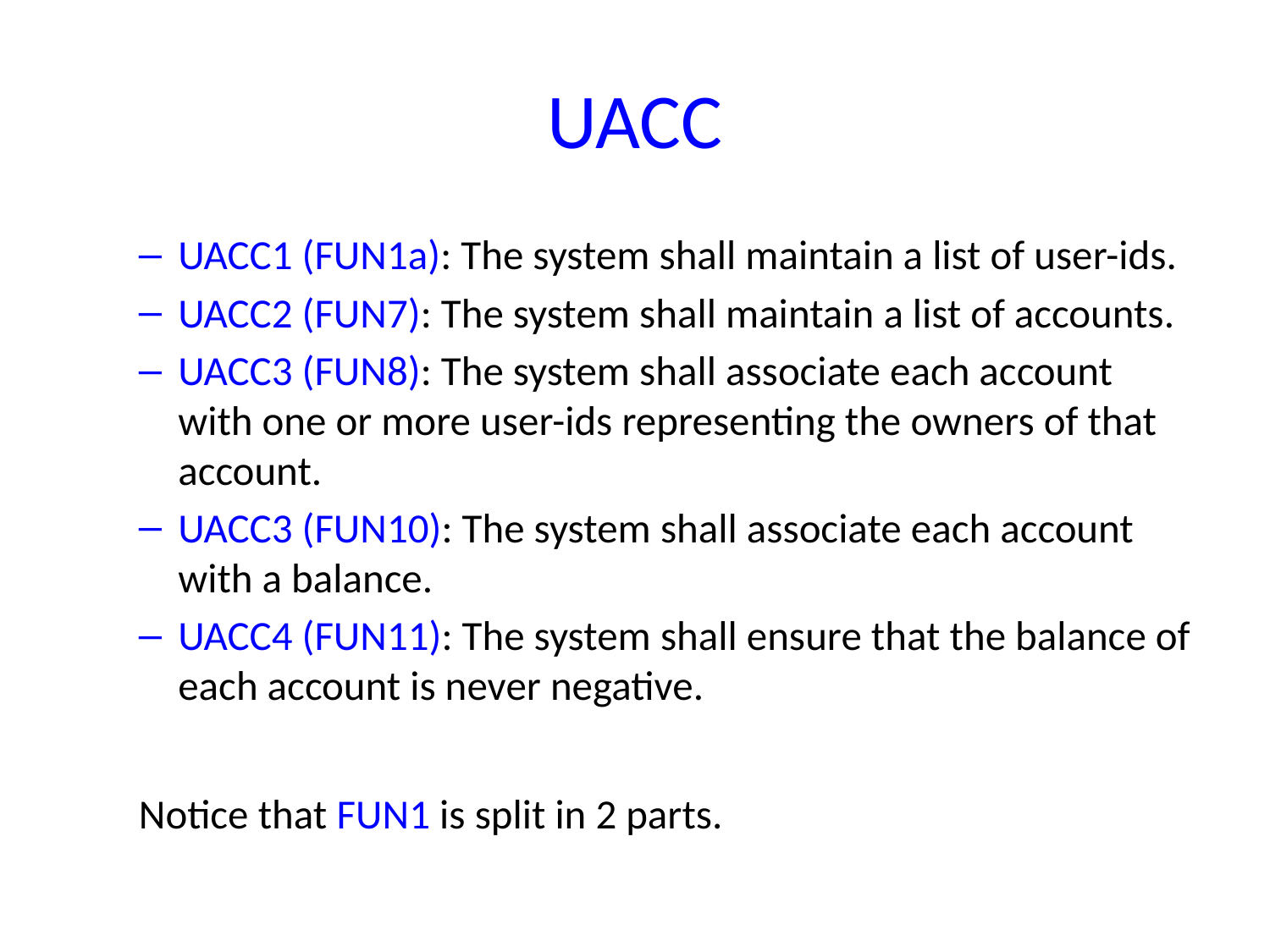

# UACC
UACC1 (FUN1a): The system shall maintain a list of user-ids.
UACC2 (FUN7): The system shall maintain a list of accounts.
UACC3 (FUN8): The system shall associate each account with one or more user-ids representing the owners of that account.
UACC3 (FUN10): The system shall associate each account with a balance.
UACC4 (FUN11): The system shall ensure that the balance of each account is never negative.

Notice that FUN1 is split in 2 parts.